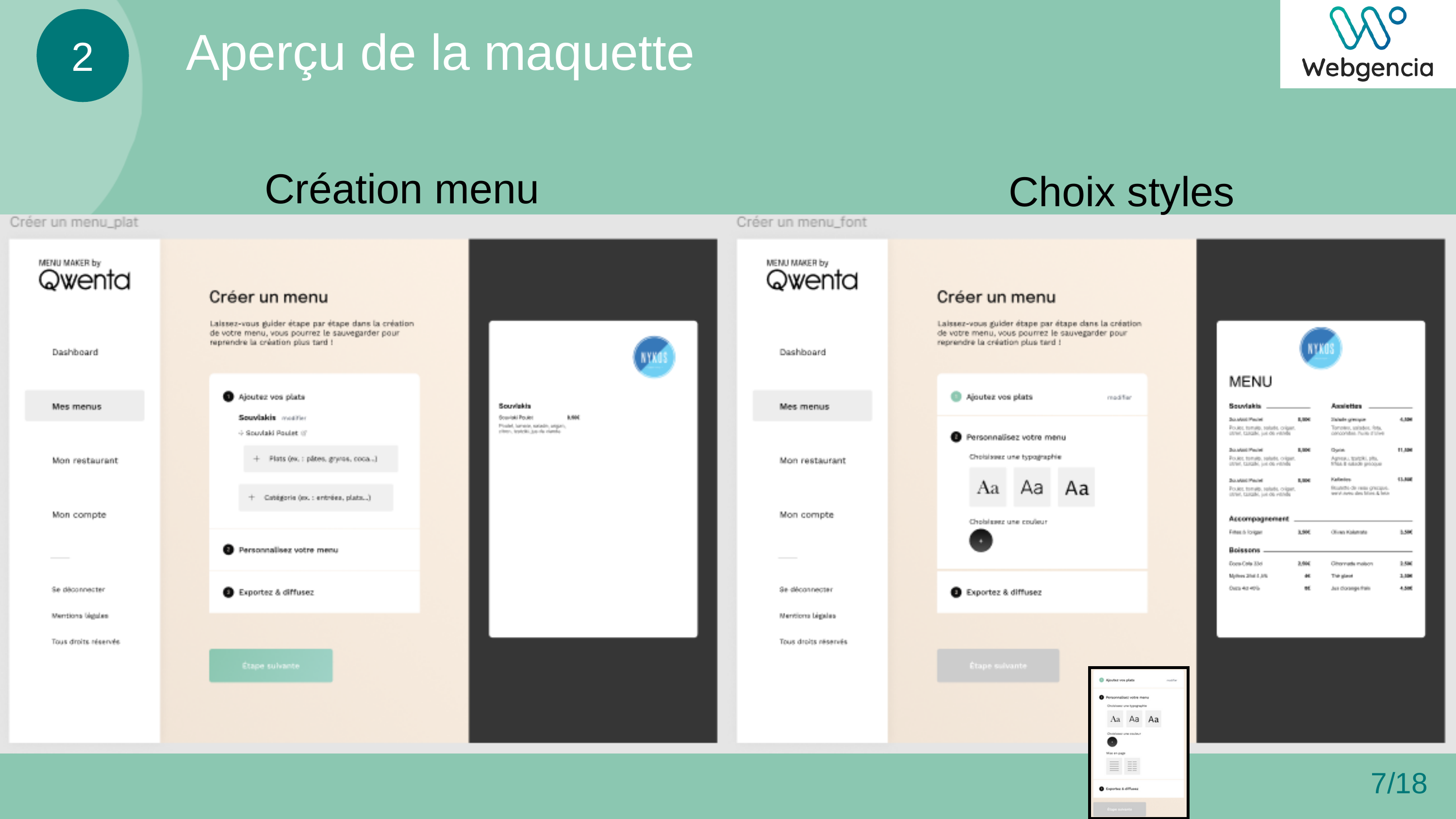

2

Aperçu de la maquette
Création menu
Choix styles

7/18